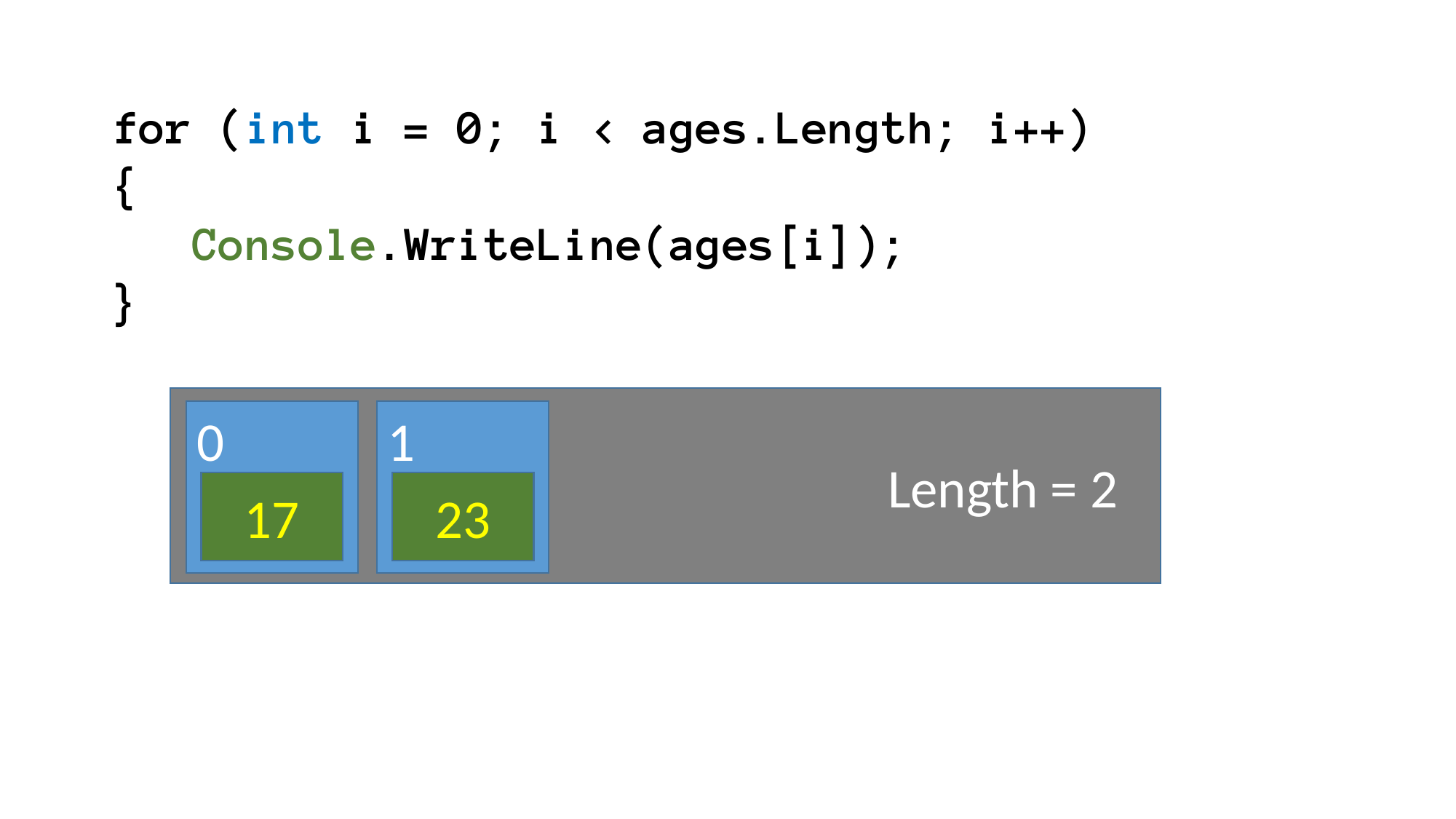

for (int i = 0; i < ages.Length; i++)
{
   Console.WriteLine(ages[i]);
}
Length = 2
0
1
17
23